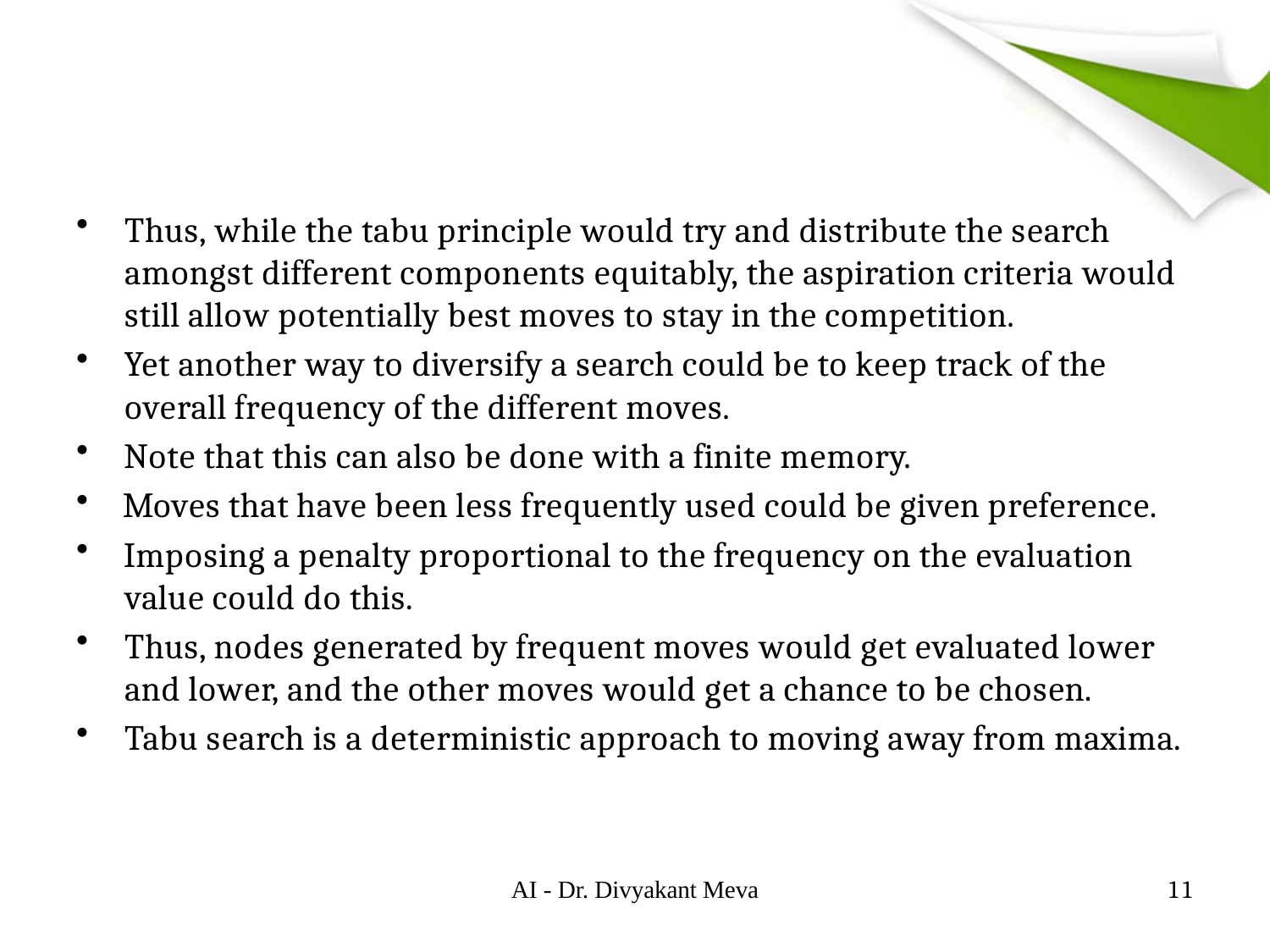

#
Thus, while the tabu principle would try and distribute the search amongst different components equitably, the aspiration criteria would still allow potentially best moves to stay in the competition.
Yet another way to diversify a search could be to keep track of the overall frequency of the different moves.
Note that this can also be done with a finite memory.
Moves that have been less frequently used could be given preference.
Imposing a penalty proportional to the frequency on the evaluation value could do this.
Thus, nodes generated by frequent moves would get evaluated lower and lower, and the other moves would get a chance to be chosen.
Tabu search is a deterministic approach to moving away from maxima.

AI - Dr. Divyakant Meva
11